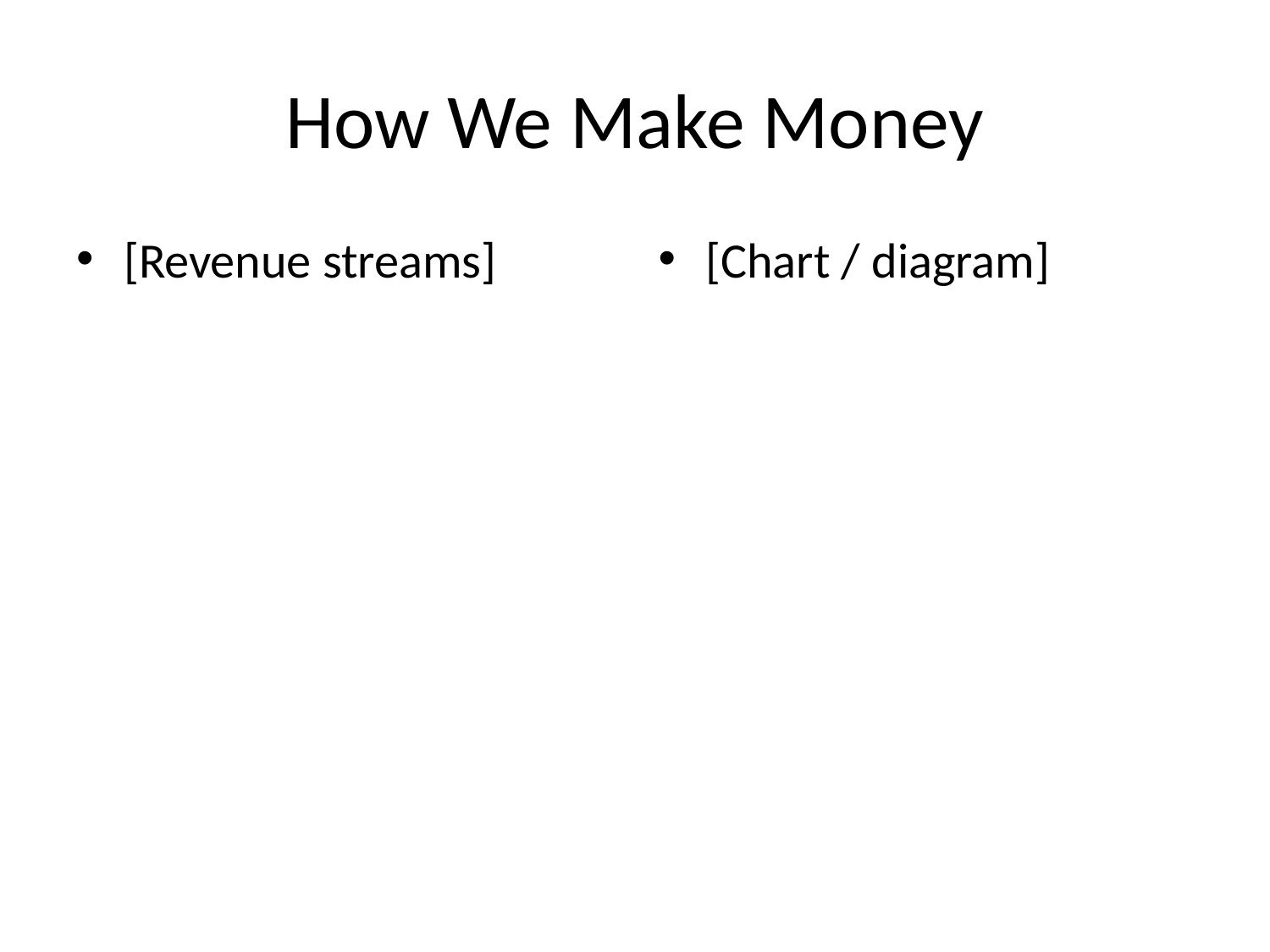

# How We Make Money
[Revenue streams]
[Chart / diagram]